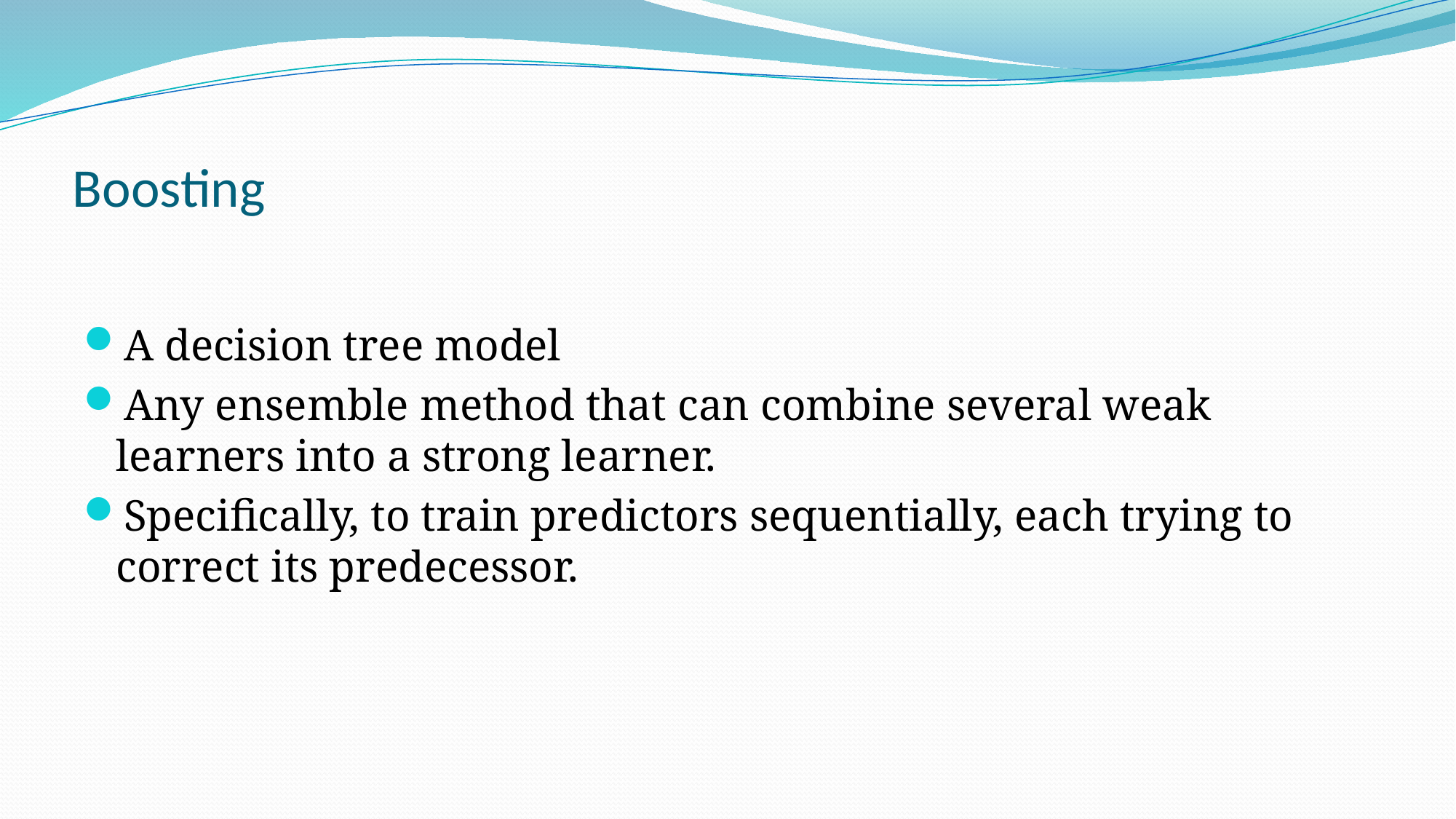

# Boosting
A decision tree model
Any ensemble method that can combine several weak learners into a strong learner.
Specifically, to train predictors sequentially, each trying to correct its predecessor.